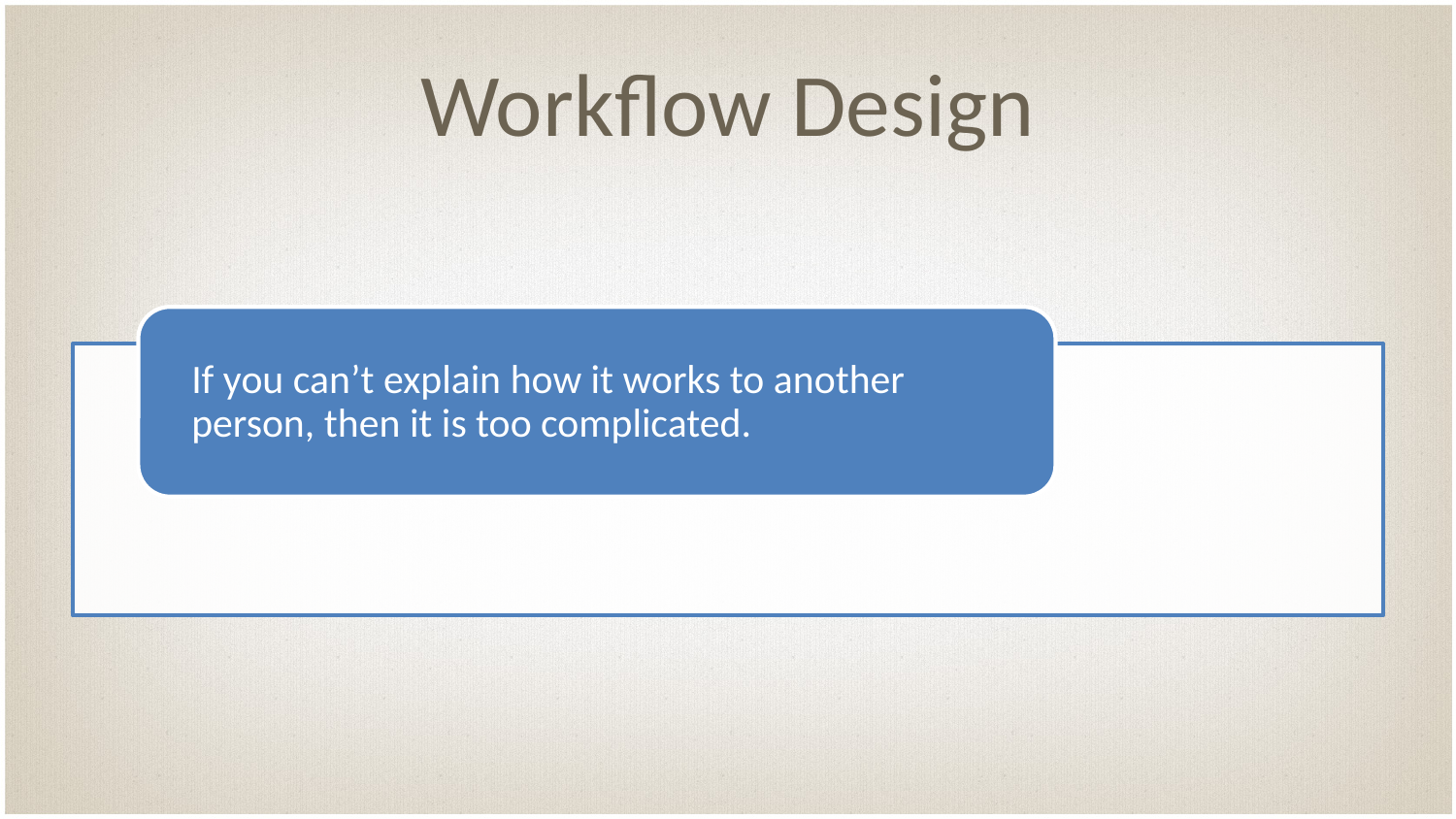

# Workflow Design
If you can’t explain how it works to another person, then it is too complicated.